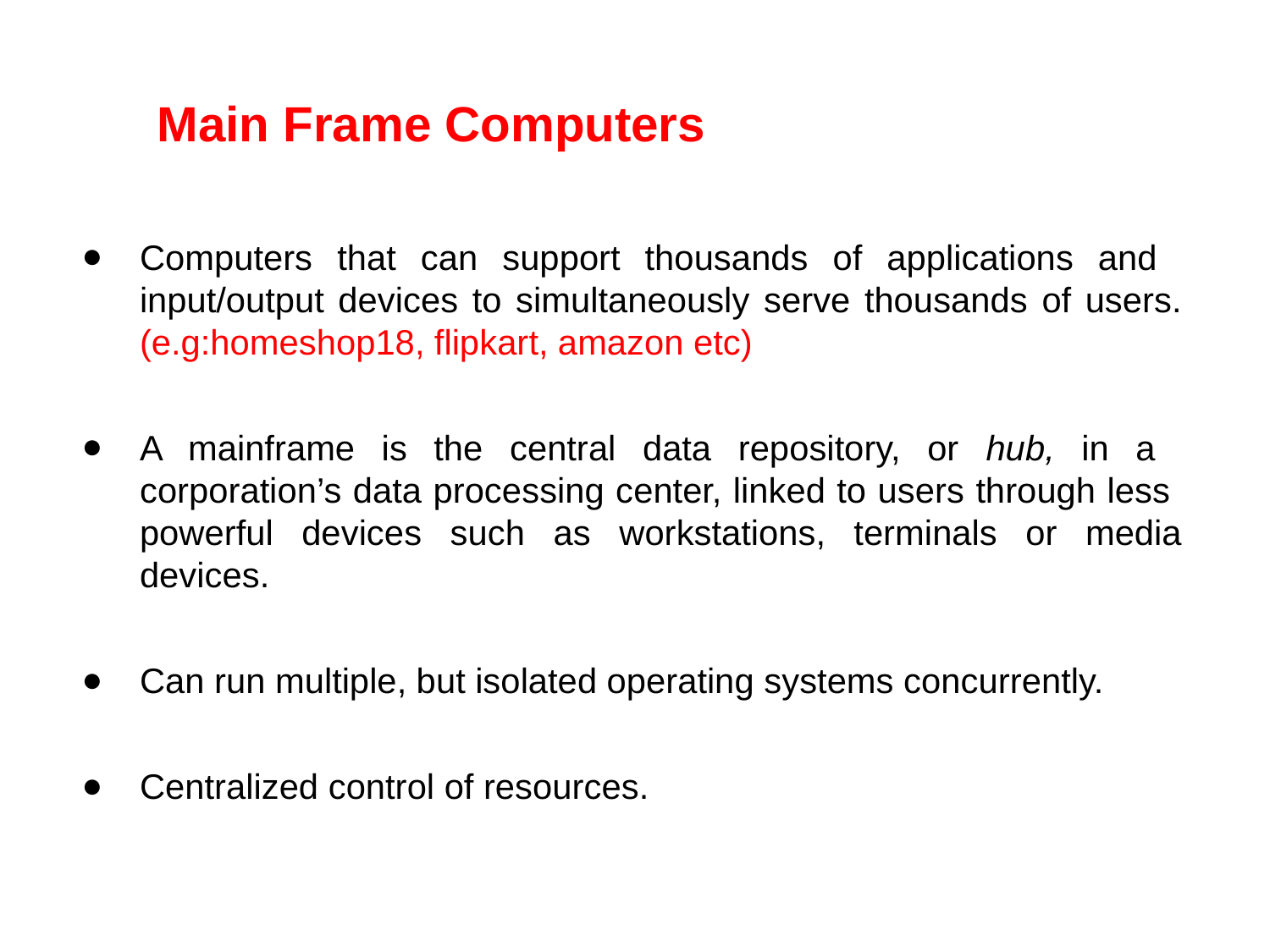

Main Frame Computers
Computers that can support thousands of applications and  input/output devices to simultaneously serve thousands of users. (e.g:homeshop18, flipkart, amazon etc)

A mainframe is the central data repository, or hub, in a  corporation’s data processing center, linked to users through less  powerful devices such as workstations, terminals or media devices.

Can run multiple, but isolated operating systems concurrently.

Centralized control of resources.